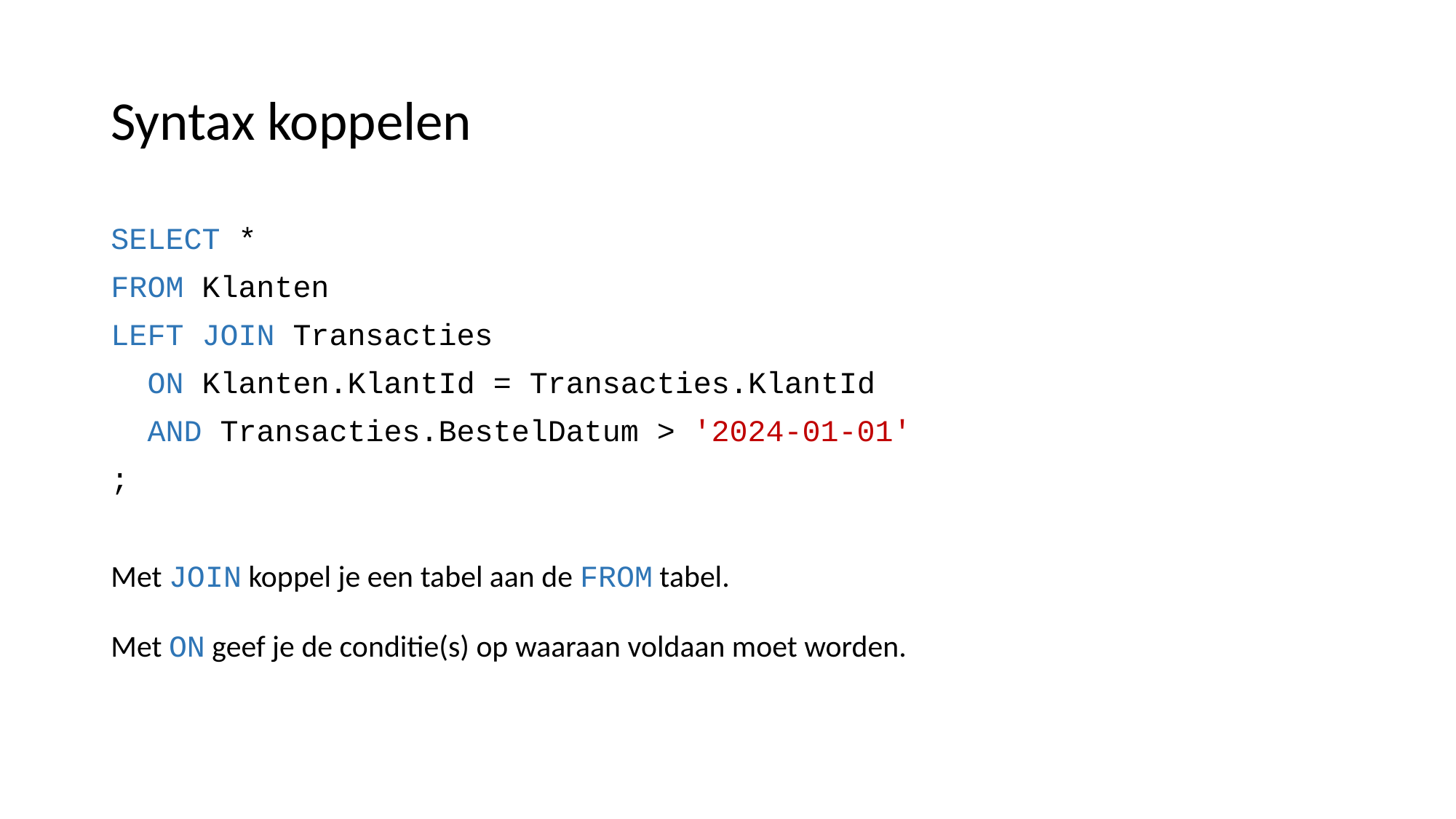

# Syntax koppelen
SELECT *
FROM Klanten
LEFT JOIN Transacties
  ON Klanten.KlantId = Transacties.KlantId
  AND Transacties.BestelDatum > '2024-01-01'
;
Met JOIN koppel je een tabel aan de FROM tabel.
Met ON geef je de conditie(s) op waaraan voldaan moet worden.